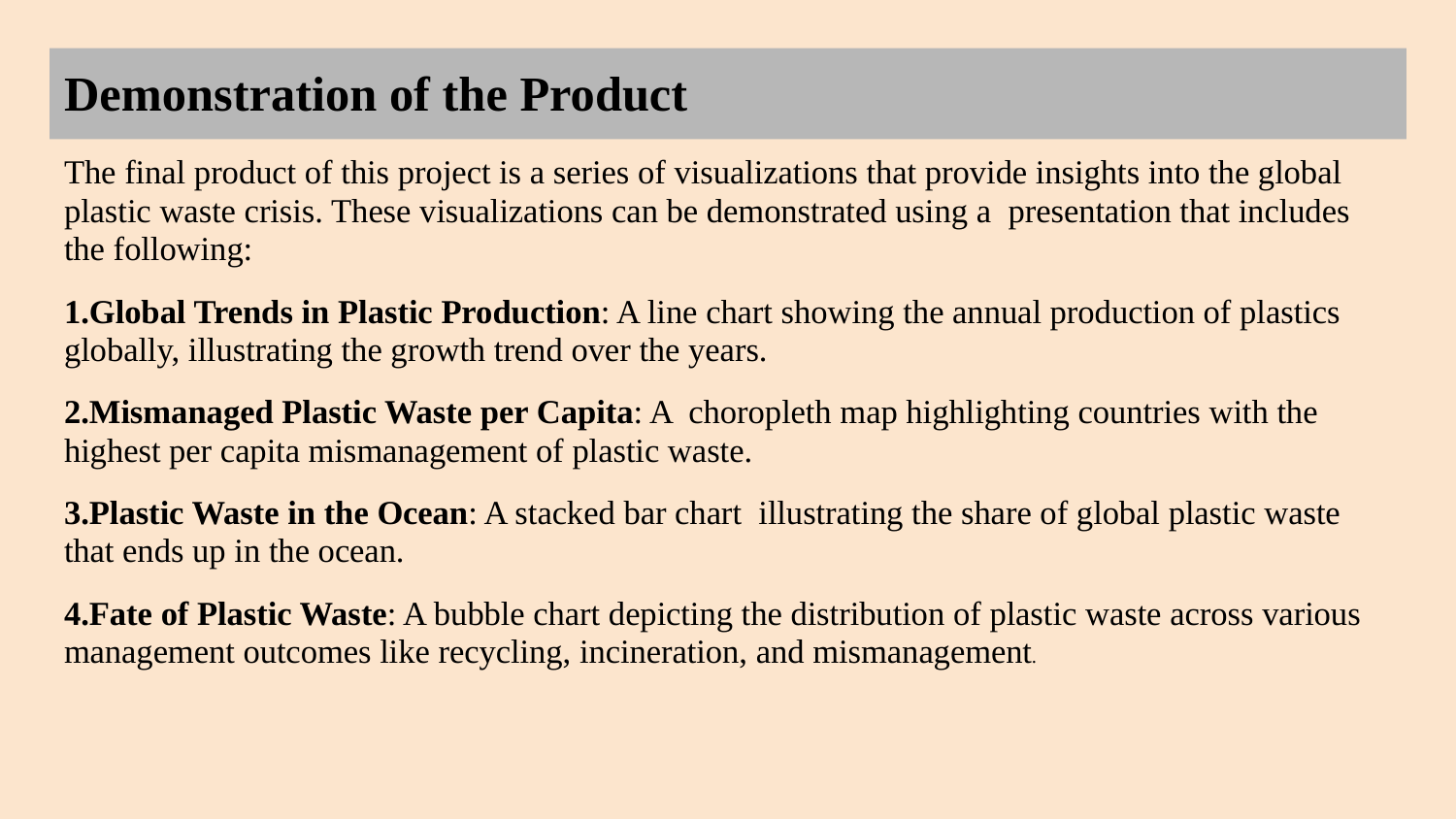

# Demonstration of the Product
The final product of this project is a series of visualizations that provide insights into the global plastic waste crisis. These visualizations can be demonstrated using a  presentation that includes the following:
1.Global Trends in Plastic Production: A line chart showing the annual production of plastics globally, illustrating the growth trend over the years.
2.Mismanaged Plastic Waste per Capita: A  choropleth map highlighting countries with the highest per capita mismanagement of plastic waste.
3.Plastic Waste in the Ocean: A stacked bar chart  illustrating the share of global plastic waste that ends up in the ocean.
4.Fate of Plastic Waste: A bubble chart depicting the distribution of plastic waste across various management outcomes like recycling, incineration, and mismanagement.